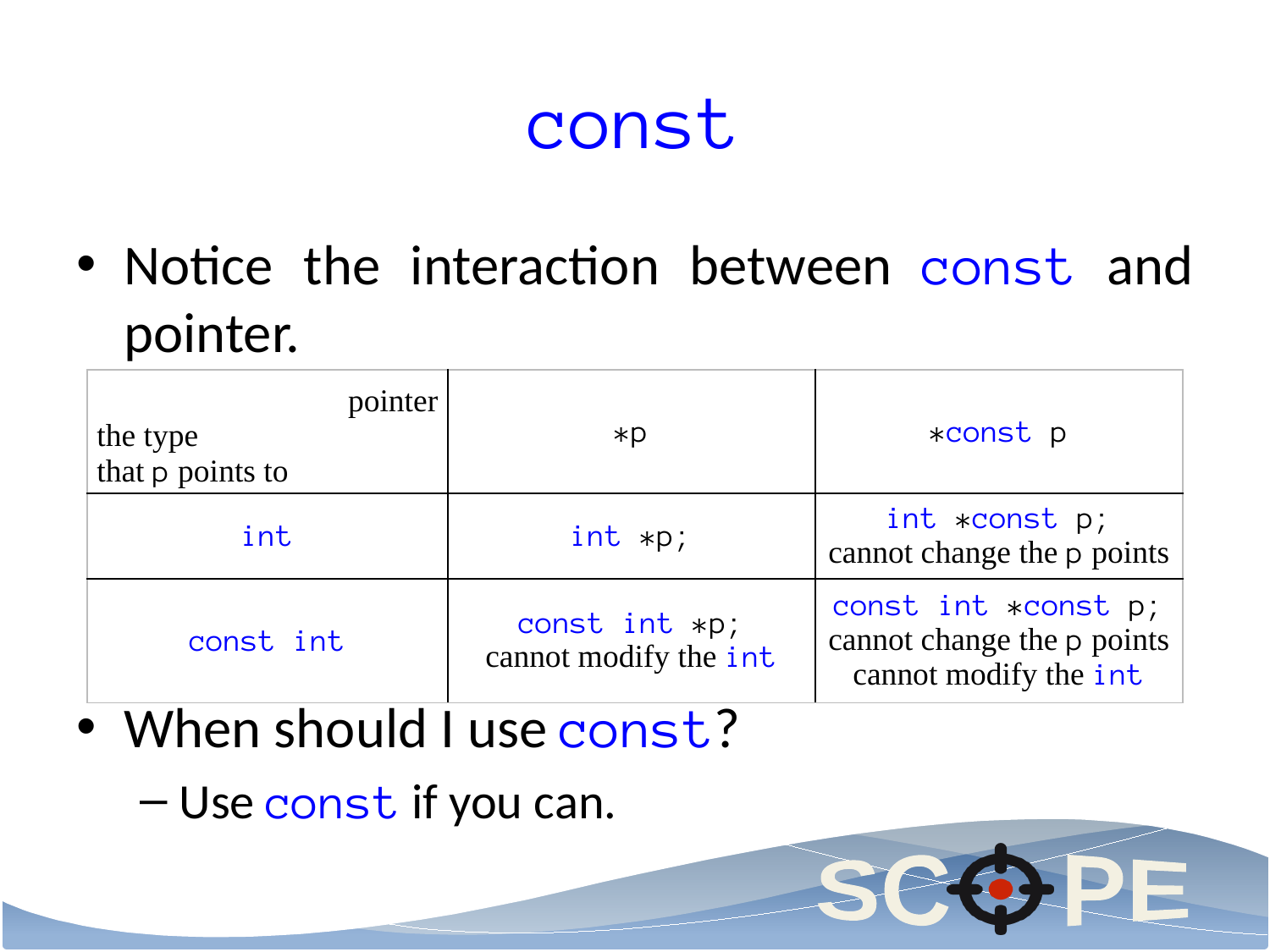

# const
Notice the interaction between const and pointer.

When should I use const?
Use const if you can.
| pointer the type that p points to | \*p | \*const p |
| --- | --- | --- |
| int | int \*p; | int \*const p; cannot change the p points |
| const int | const int \*p; cannot modify the int | const int \*const p; cannot change the p points cannot modify the int |